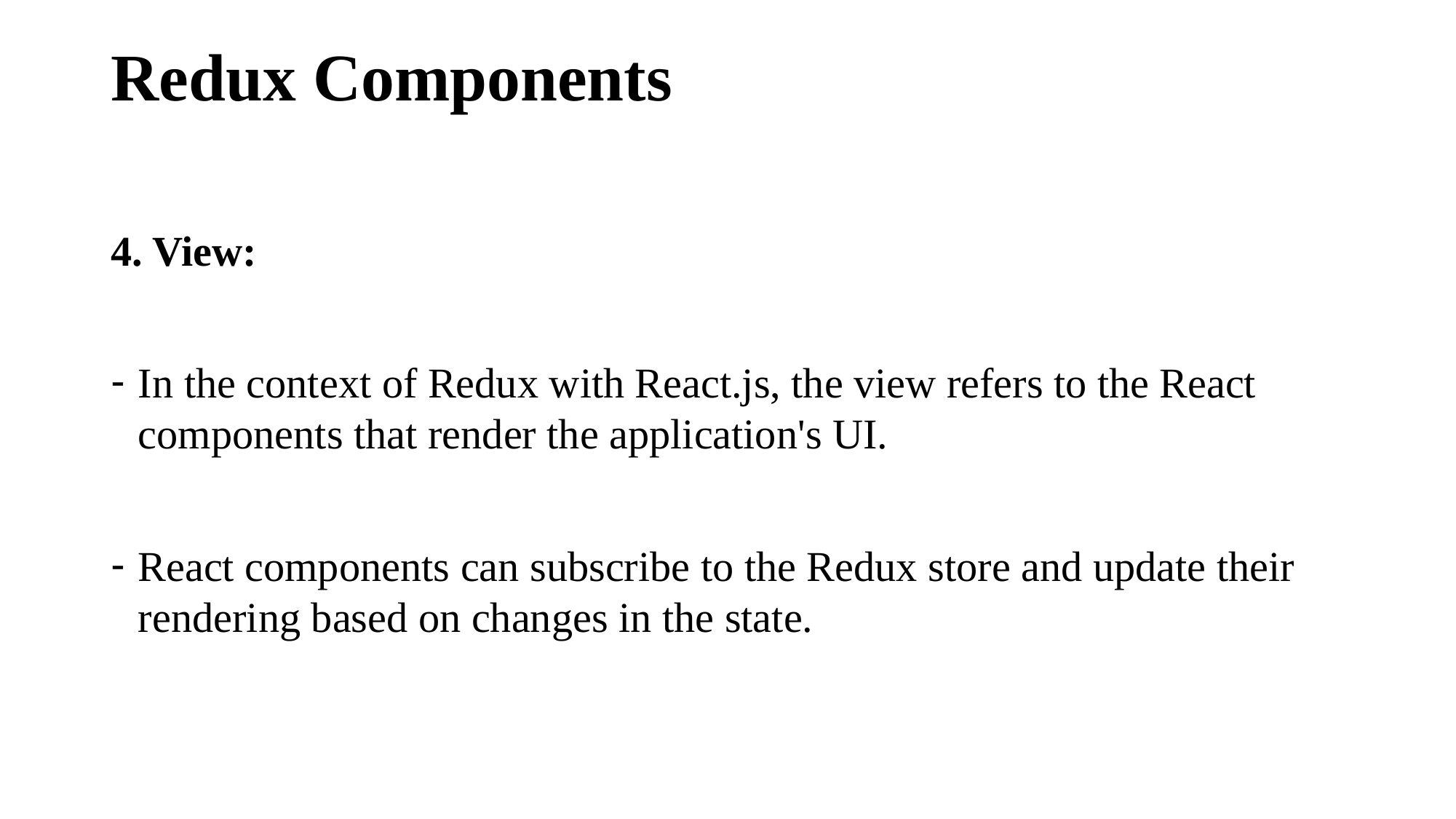

# Redux Components
4. View:

In the context of Redux with React.js, the view refers to the React components that render the application's UI.

React components can subscribe to the Redux store and update their rendering based on changes in the state.